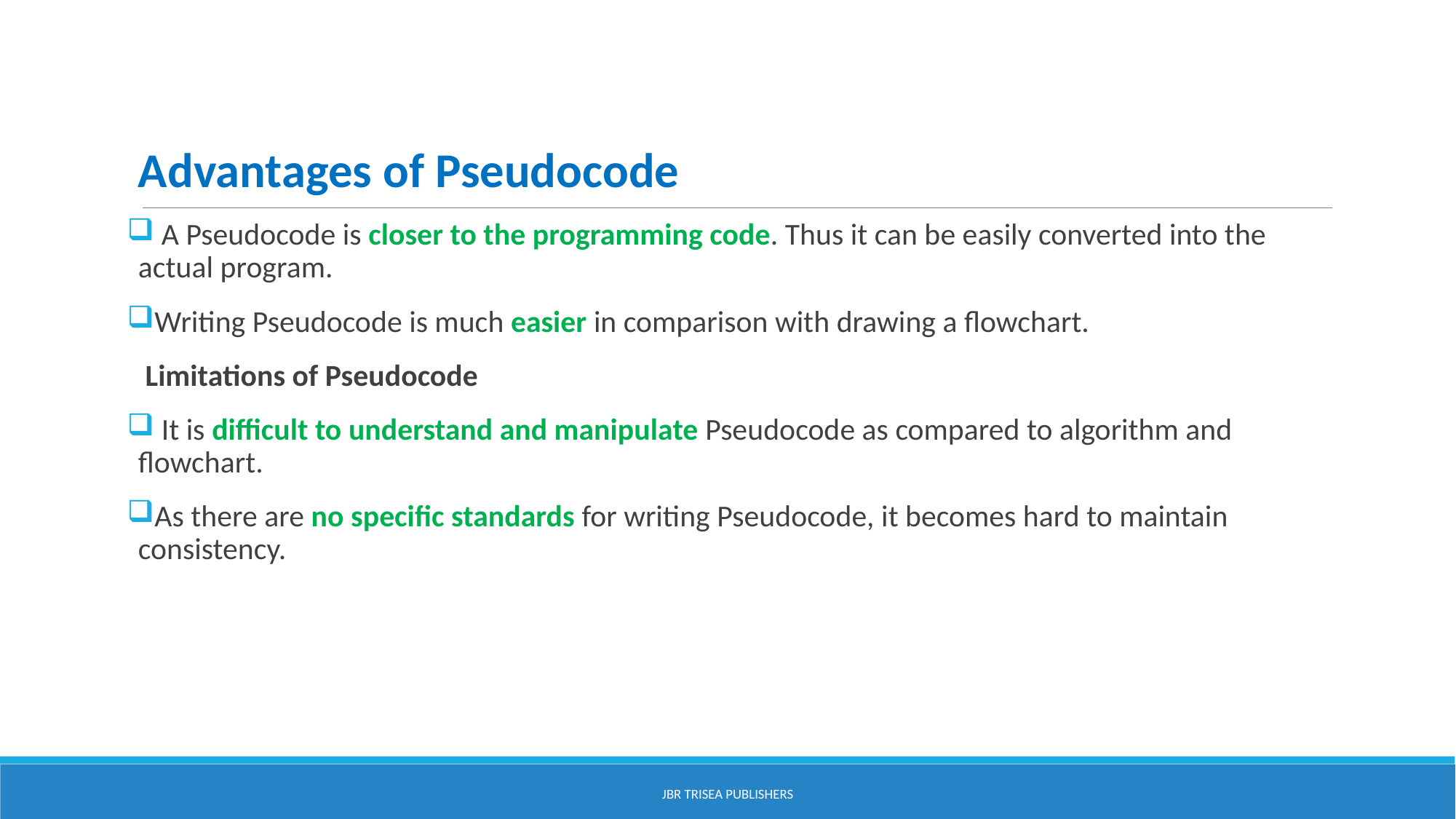

Advantages of Pseudocode
 A Pseudocode is closer to the programming code. Thus it can be easily converted into the actual program.
Writing Pseudocode is much easier in comparison with drawing a flowchart.
 Limitations of Pseudocode
 It is difficult to understand and manipulate Pseudocode as compared to algorithm and flowchart.
As there are no specific standards for writing Pseudocode, it becomes hard to maintain consistency.

JBR Trisea Publishers